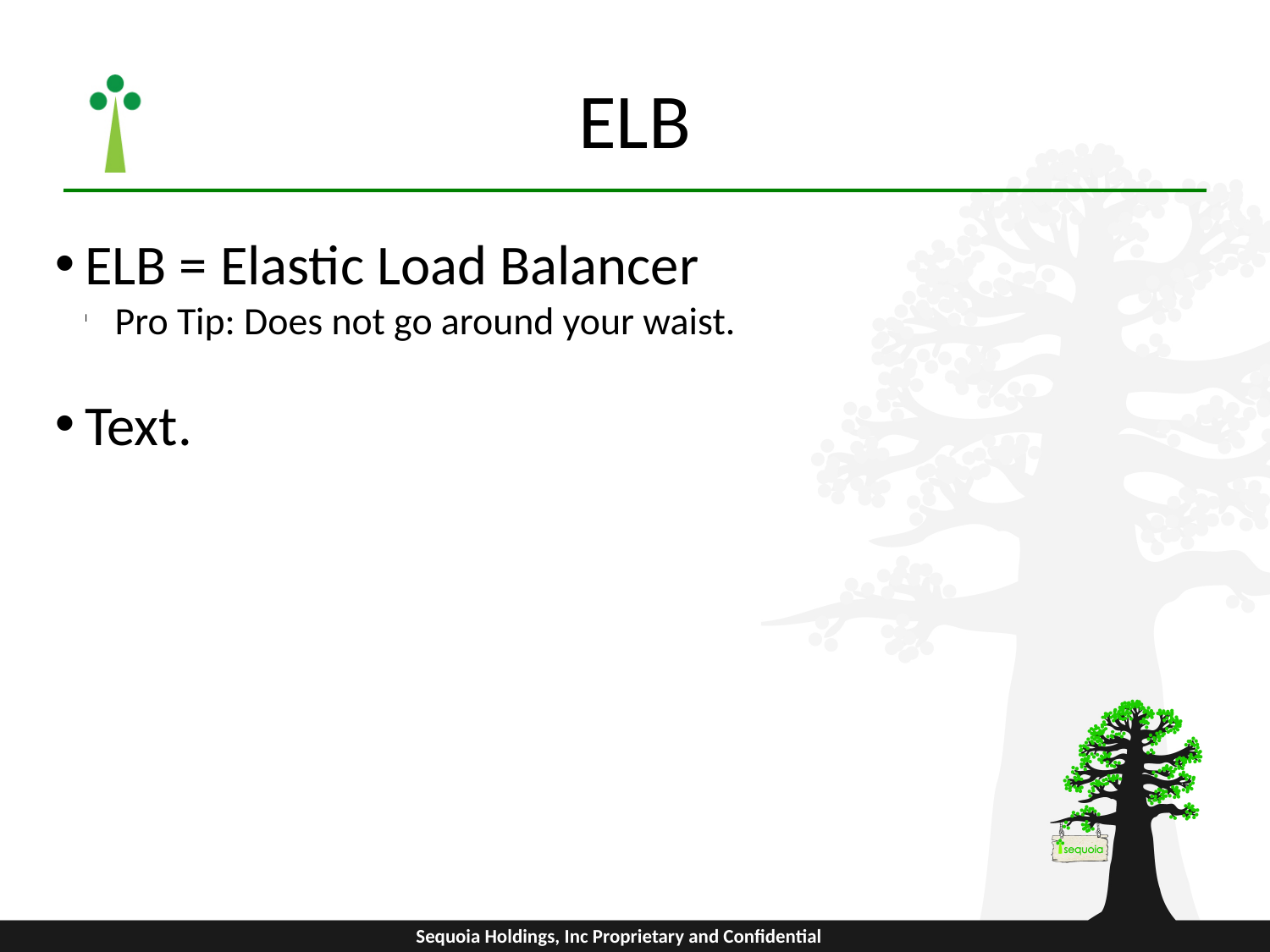

ELB
ELB = Elastic Load Balancer
Pro Tip: Does not go around your waist.

Text.
Sequoia Holdings, Inc Proprietary and Confidential